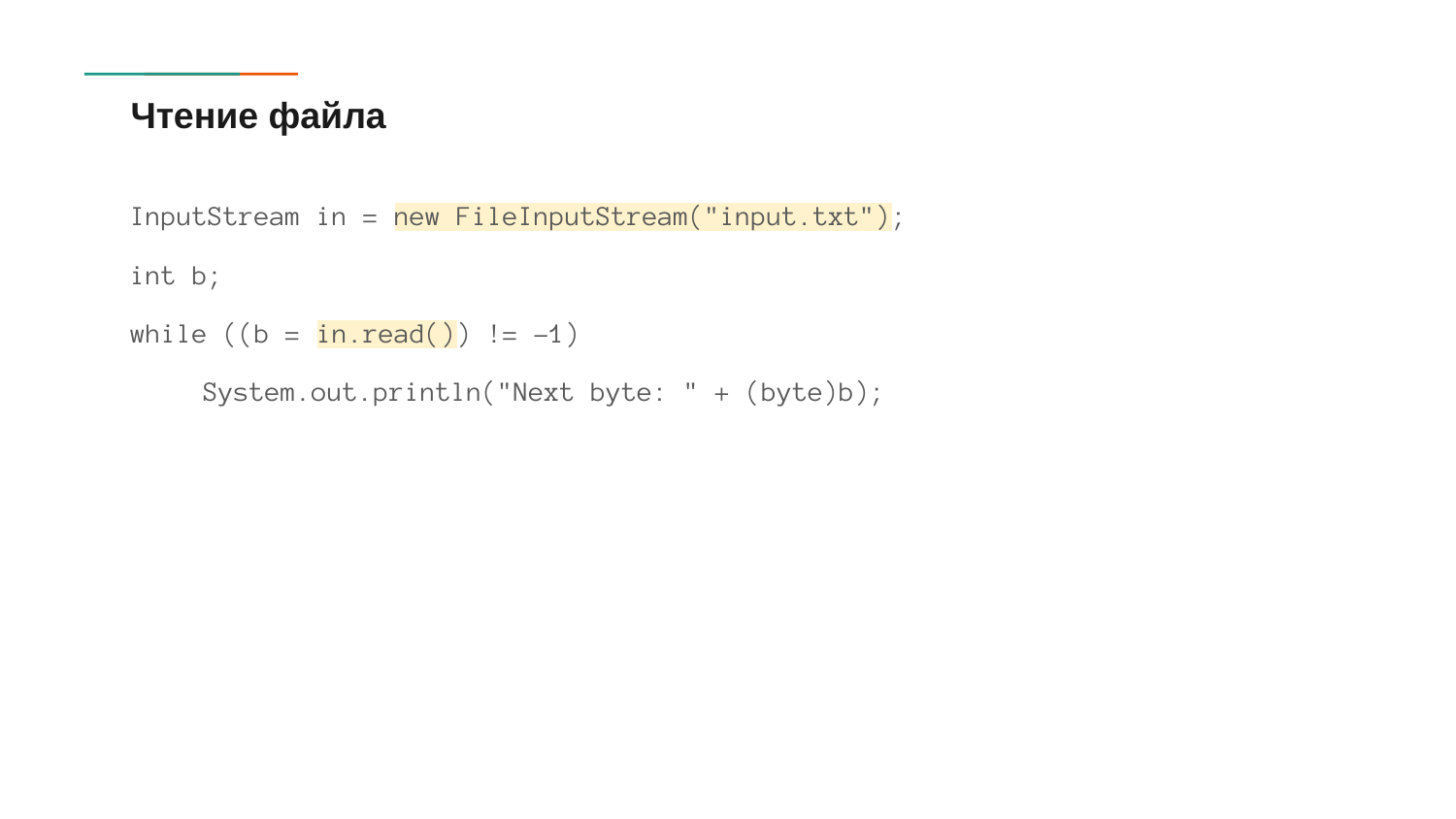

# Чтение файла
InputStream in = new FileInputStream("input.txt");
int b;
while ((b = in.read()) != -1)
System.out.println("Next byte: " + (byte)b);